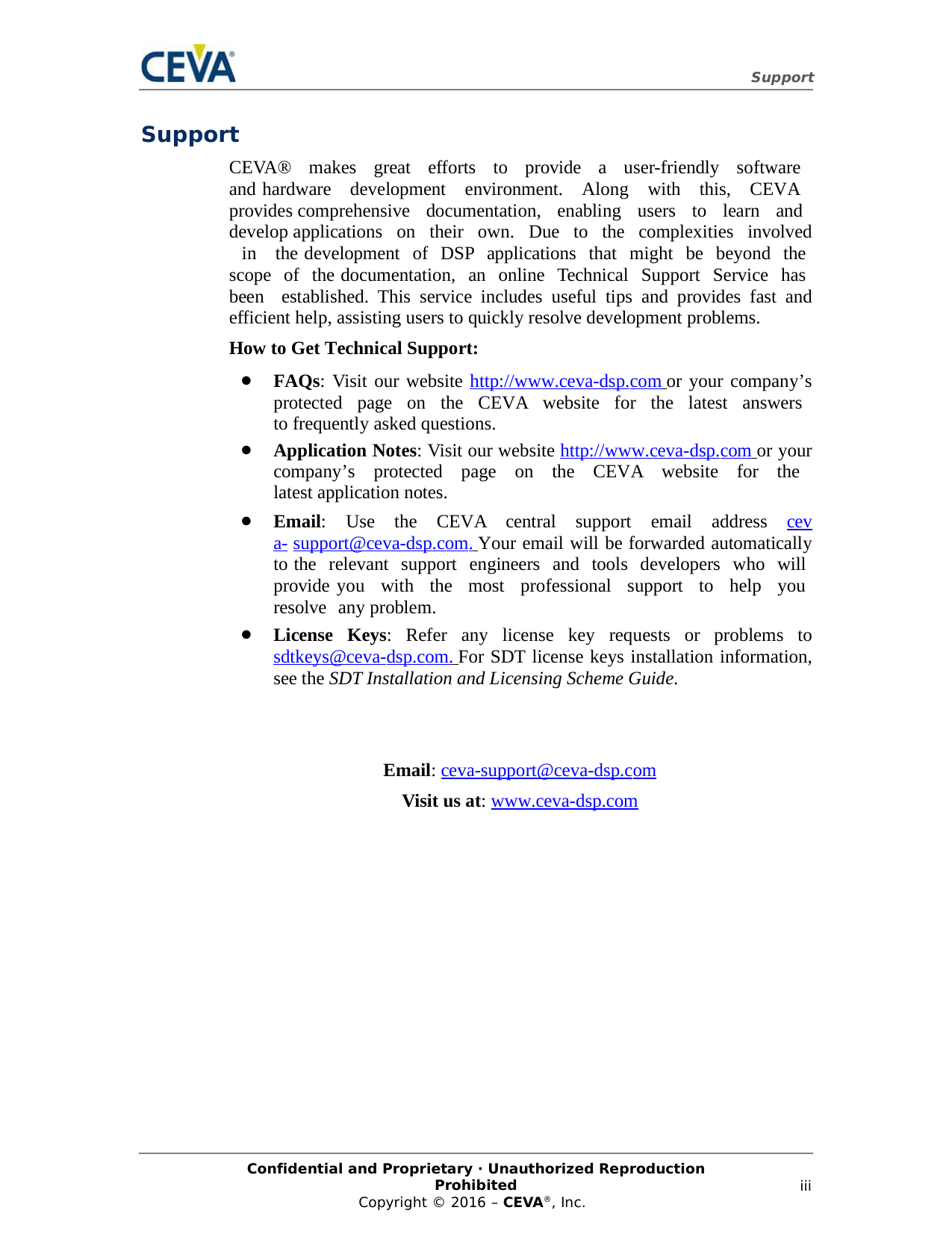

Support

Support
CEVA®   makes   great   efforts   to   provide   a   user-friendly   software   and hardware   development   environment.   Along   with   this,   CEVA   provides comprehensive   documentation,   enabling   users   to   learn   and   develop applications   on   their   own.   Due   to   the   complexities   involved   in   the development  of  DSP  applications  that  might  be  beyond  the  scope  of  the documentation,  an  online  Technical  Support  Service  has  been  established. This service includes useful tips and provides fast and efficient help, assisting users to quickly resolve development problems.
How to Get Technical Support:
FAQs: Visit our website http://www.ceva-dsp.com or your company’s protected   page   on   the   CEVA   website   for   the   latest   answers   to frequently asked questions.
Application Notes: Visit our website http://www.ceva-dsp.com or your company’s   protected   page   on   the   CEVA   website   for   the   latest application notes.
Email:    Use    the    CEVA    central    support    email    address    ceva- support@ceva-dsp.com. Your email will be forwarded automatically to the  relevant  support  engineers  and  tools  developers  who  will  provide you  with  the  most  professional  support  to  help  you  resolve  any problem.
License   Keys:   Refer   any   license   key   requests   or   problems   to sdtkeys@ceva-dsp.com. For SDT license keys installation information, see the SDT Installation and Licensing Scheme Guide.
Email: ceva-support@ceva-dsp.com
Visit us at: www.ceva-dsp.com

Confidential and Proprietary · Unauthorized Reproduction Prohibited
Copyright © 2016 – CEVA®, Inc.
iii